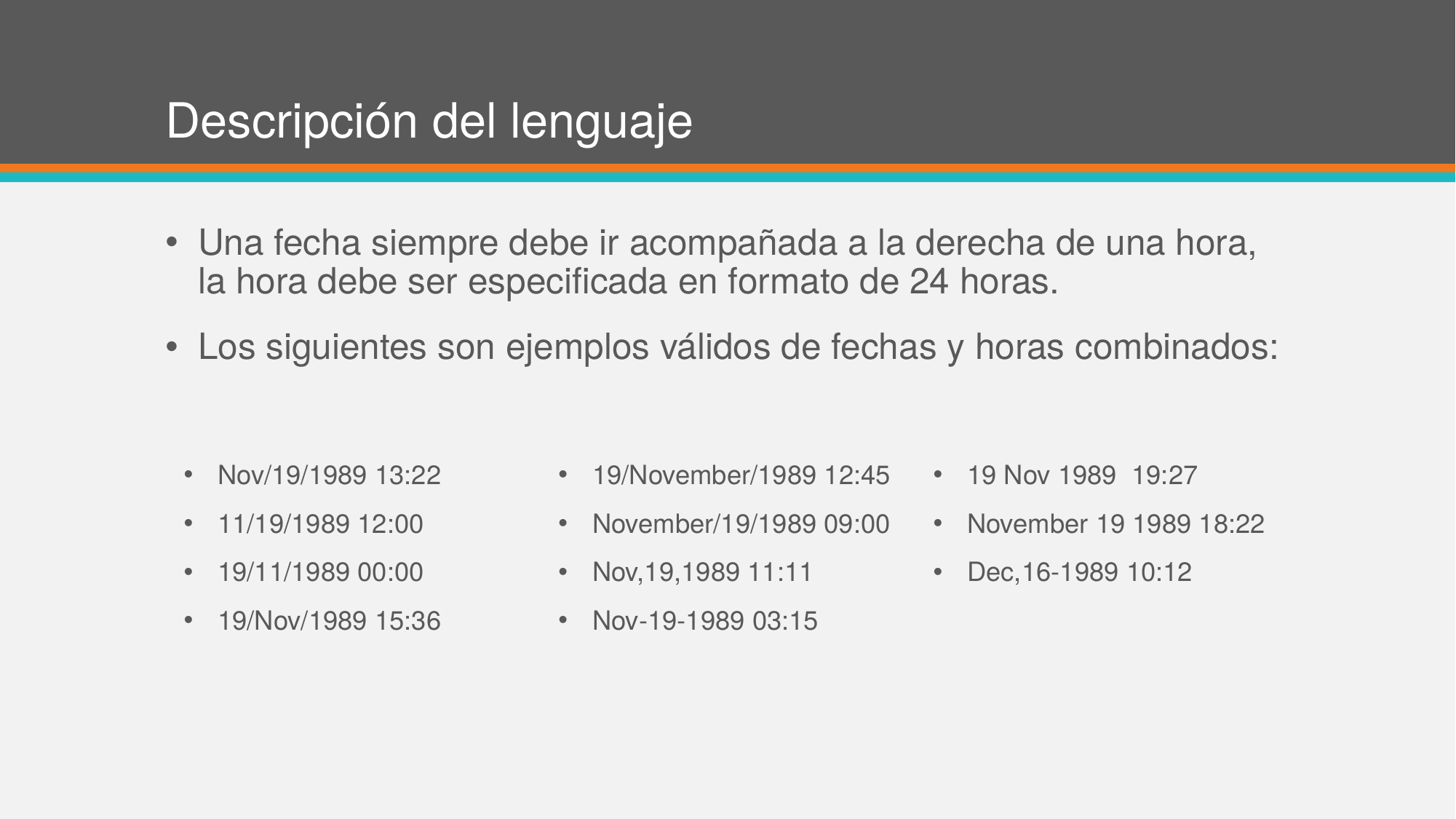

# Descripción del lenguaje
Una fecha siempre debe ir acompañada a la derecha de una hora, la hora debe ser especificada en formato de 24 horas.
Los siguientes son ejemplos válidos de fechas y horas combinados:
Nov/19/1989 13:22
11/19/1989 12:00
19/11/1989 00:00
19/Nov/1989 15:36
19/November/1989 12:45
November/19/1989 09:00
Nov,19,1989 11:11
Nov-19-1989 03:15
19 Nov 1989  19:27
November 19 1989 18:22
Dec,16-1989 10:12